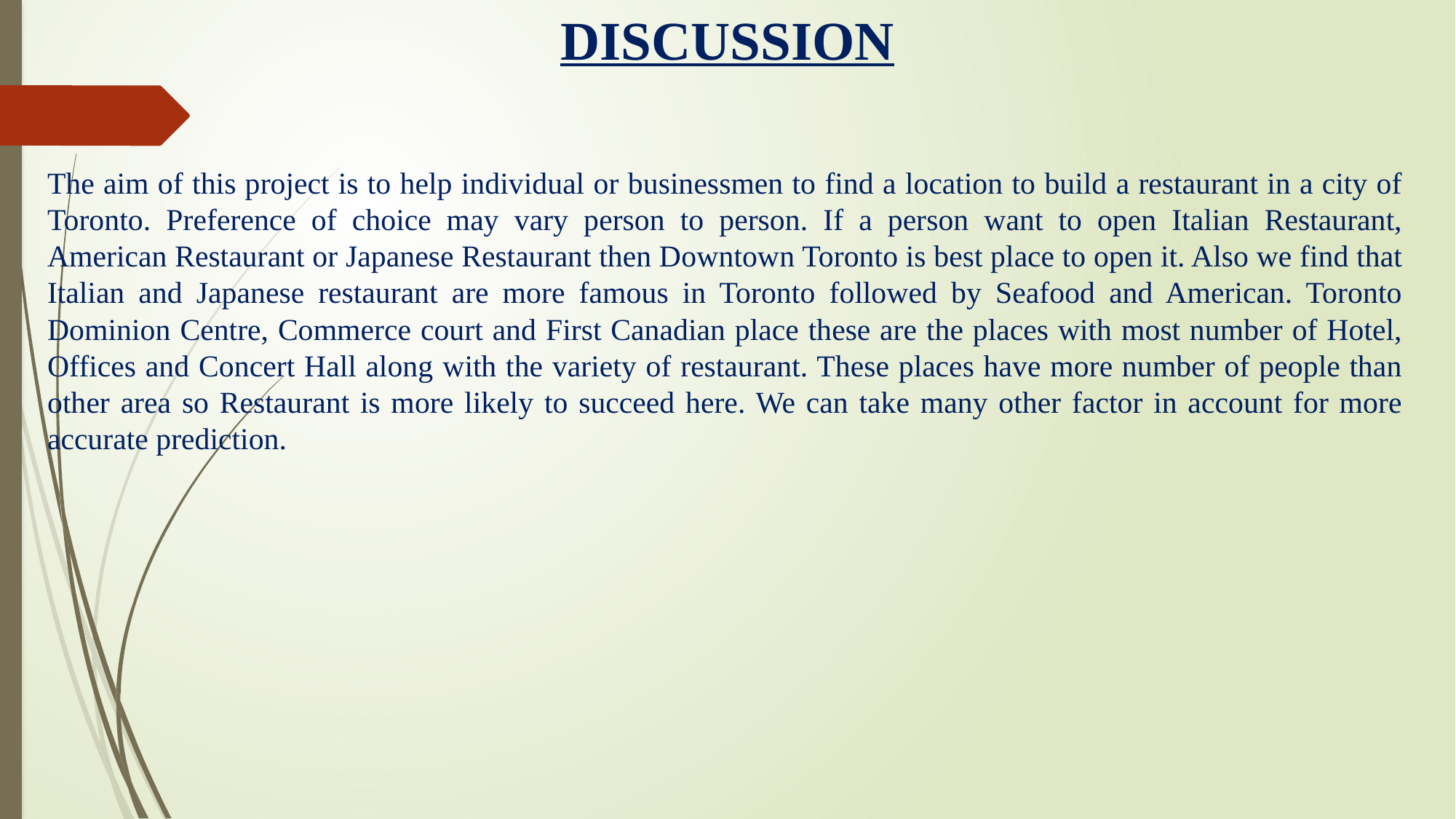

# DISCUSSION
The aim of this project is to help individual or businessmen to find a location to build a restaurant in a city of Toronto. Preference of choice may vary person to person. If a person want to open Italian Restaurant, American Restaurant or Japanese Restaurant then Downtown Toronto is best place to open it. Also we find that Italian and Japanese restaurant are more famous in Toronto followed by Seafood and American. Toronto Dominion Centre, Commerce court and First Canadian place these are the places with most number of Hotel, Offices and Concert Hall along with the variety of restaurant. These places have more number of people than other area so Restaurant is more likely to succeed here. We can take many other factor in account for more accurate prediction.